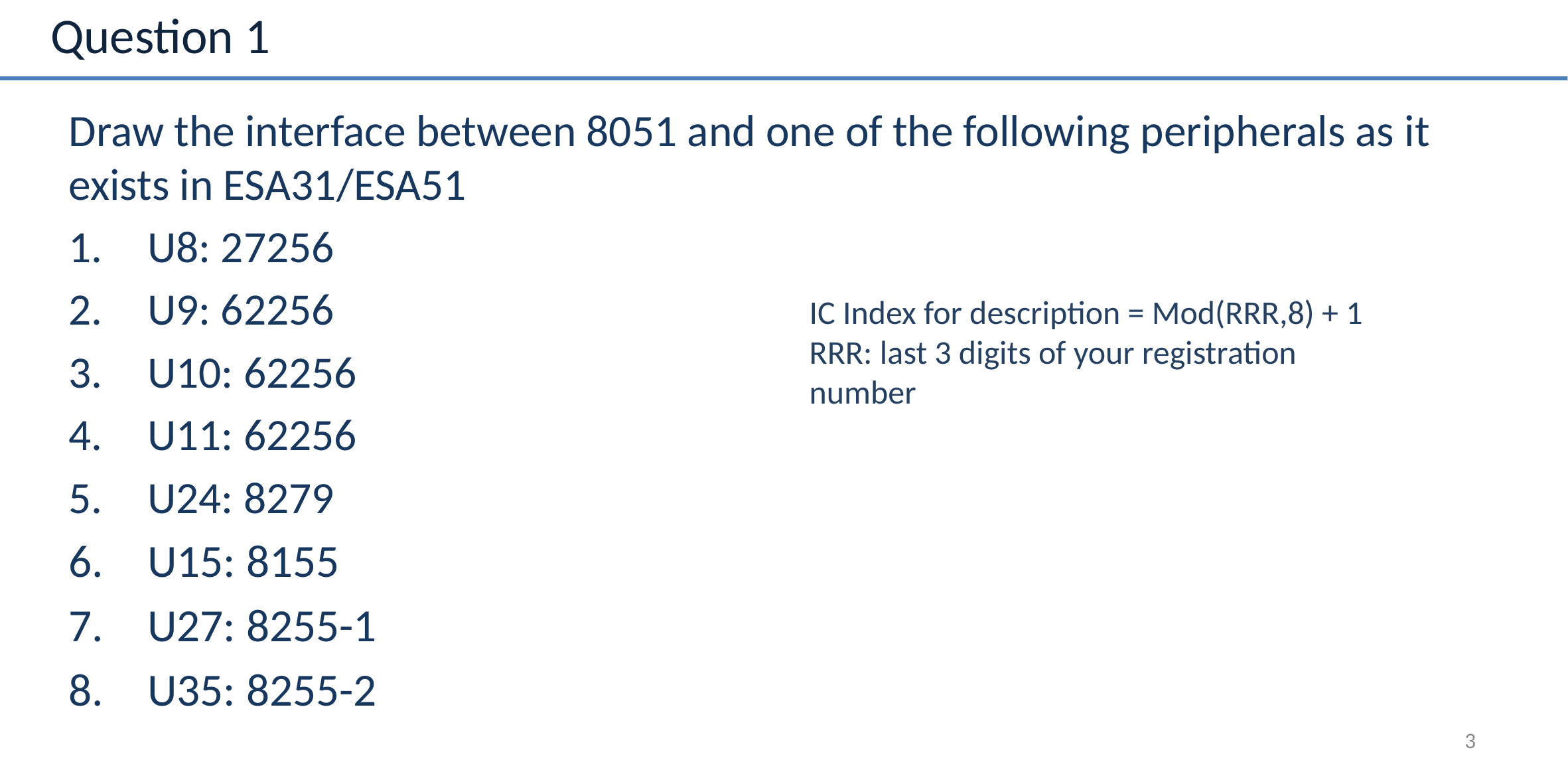

# Question 1
Draw the interface between 8051 and one of the following peripherals as it exists in ESA31/ESA51
U8: 27256
U9: 62256
U10: 62256
U11: 62256
U24: 8279
U15: 8155
U27: 8255-1
U35: 8255-2
IC Index for description = Mod(RRR,8) + 1
RRR: last 3 digits of your registration number
3